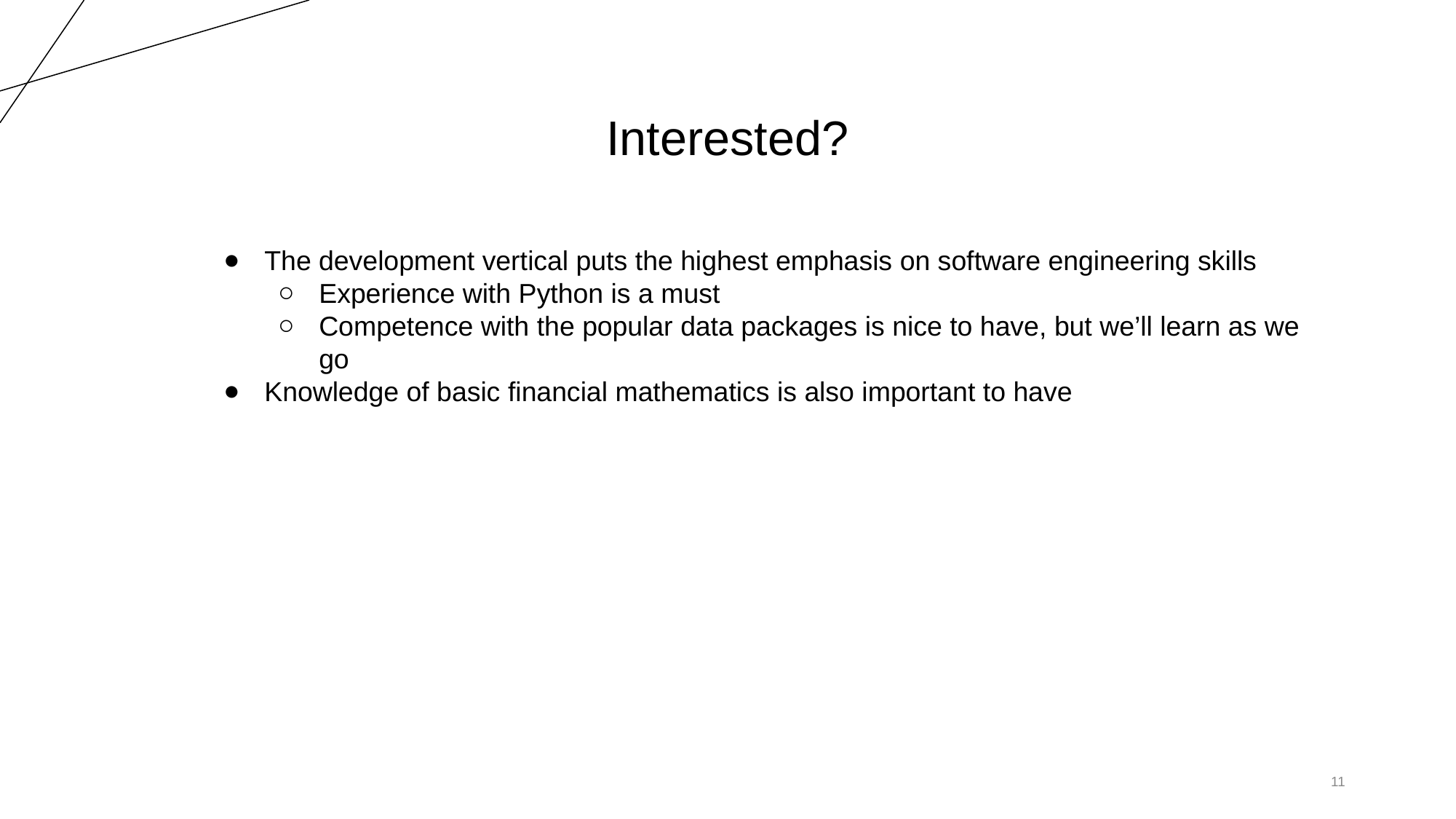

Interested?
The development vertical puts the highest emphasis on software engineering skills
Experience with Python is a must
Competence with the popular data packages is nice to have, but we’ll learn as we go
Knowledge of basic financial mathematics is also important to have

11